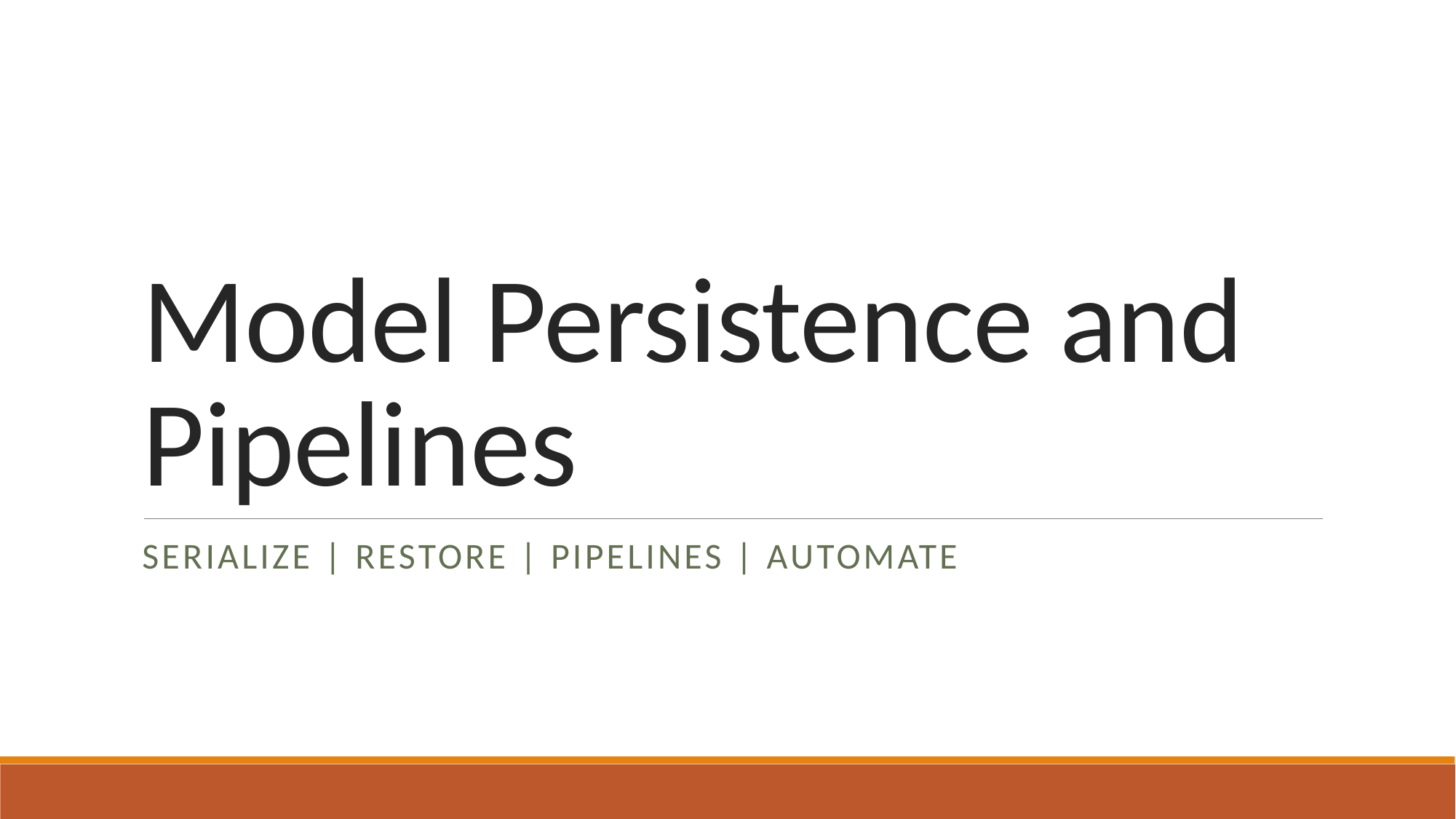

# Model Persistence and Pipelines
Serialize | restore | pipelines | automate